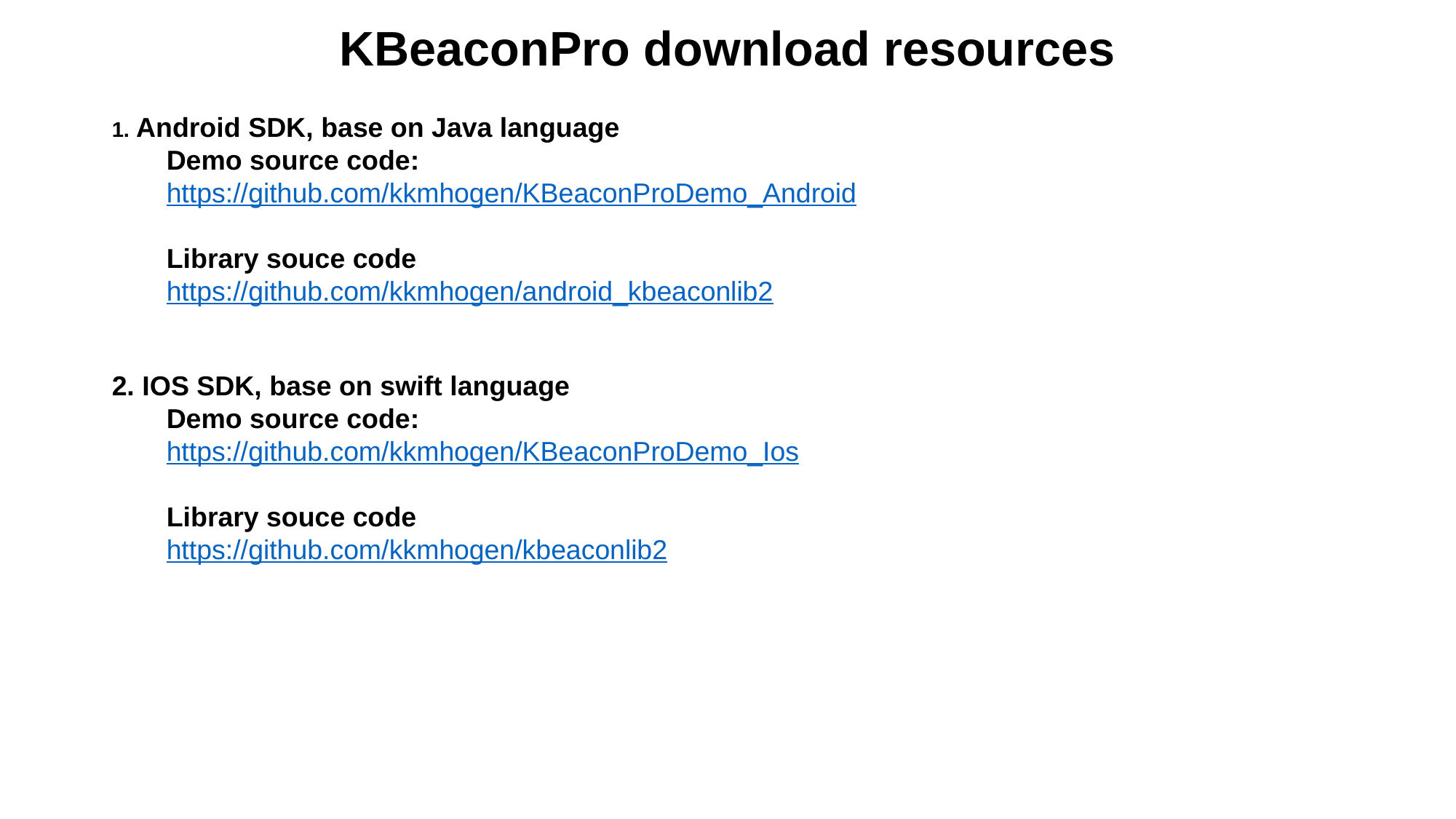

KBeaconPro download resources
1. Android SDK, base on Java language
Demo source code:
https://github.com/kkmhogen/KBeaconProDemo_Android

Library souce code
https://github.com/kkmhogen/android_kbeaconlib2

2. IOS SDK, base on swift language
Demo source code:
https://github.com/kkmhogen/KBeaconProDemo_Ios

Library souce code
https://github.com/kkmhogen/kbeaconlib2